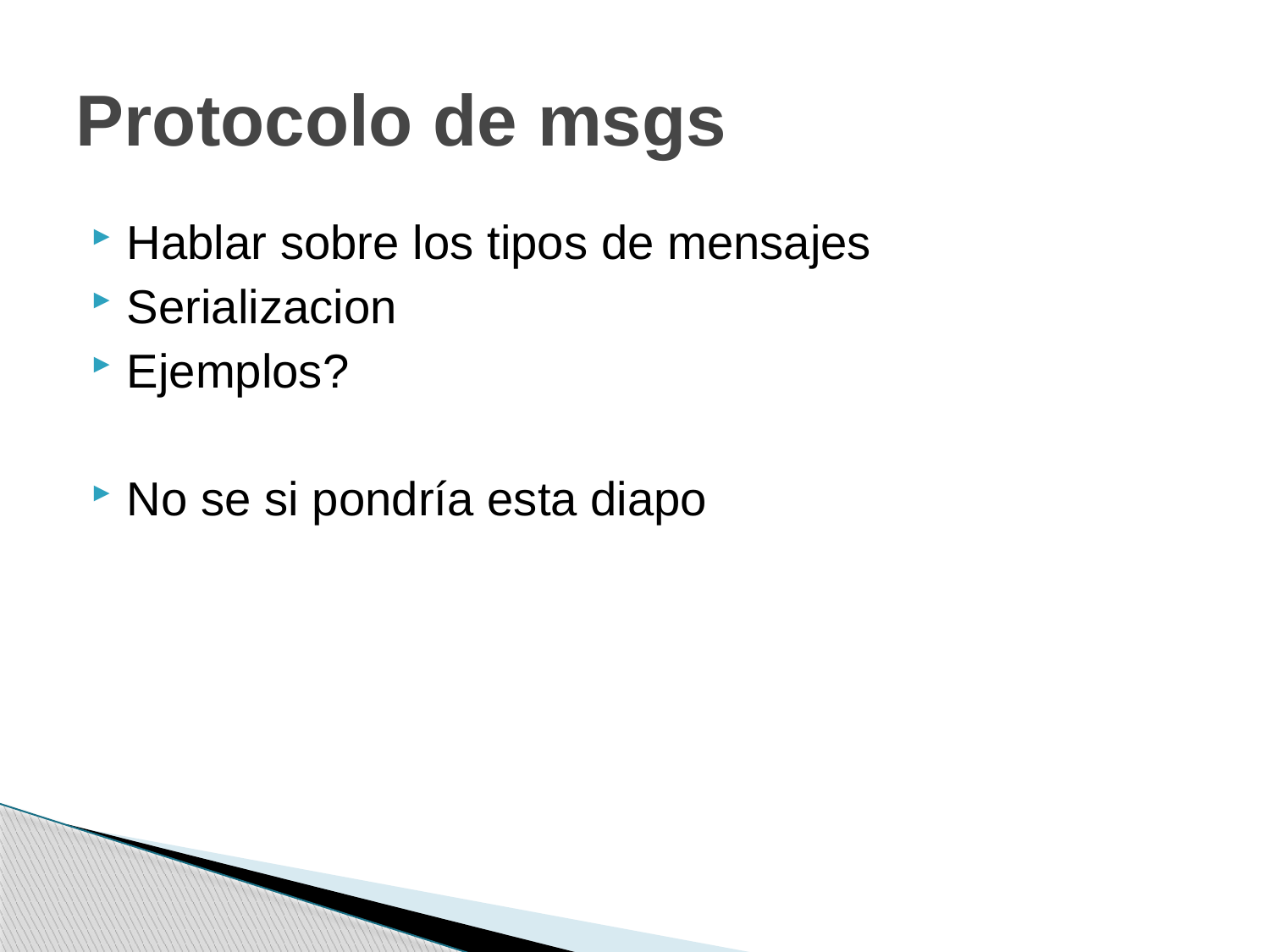

# Protocolo de msgs
Hablar sobre los tipos de mensajes
Serializacion
Ejemplos?

No se si pondría esta diapo